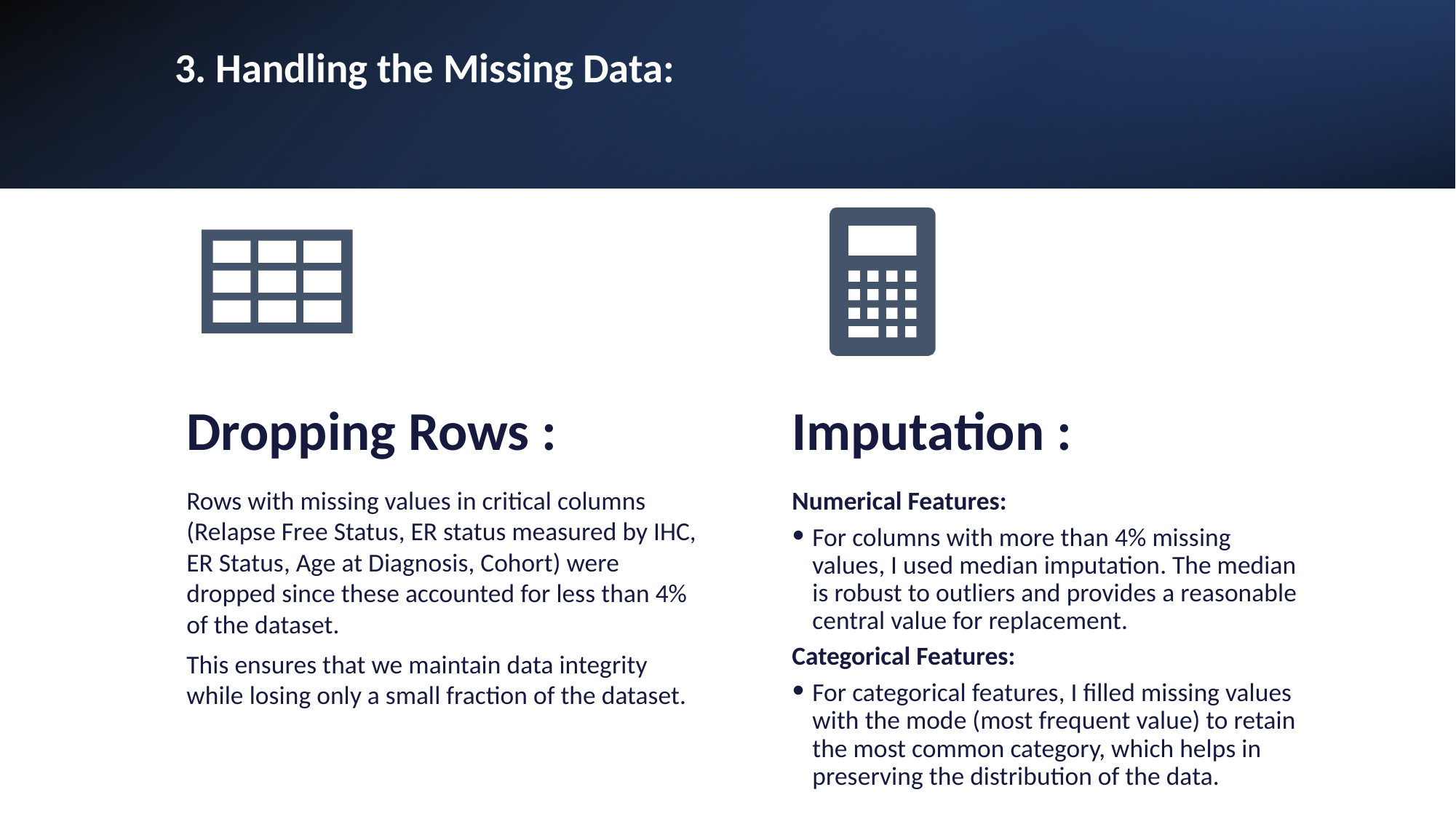

# 3. Handling the Missing Data:

Dropping Rows :

Imputation :

Rows with missing values in critical columns (Relapse Free Status, ER status measured by IHC, ER Status, Age at Diagnosis, Cohort) were dropped since these accounted for less than 4% of the dataset.
This ensures that we maintain data integrity while losing only a small fraction of the dataset.

Numerical Features:
For columns with more than 4% missing values, I used median imputation. The median is robust to outliers and provides a reasonable central value for replacement.
Categorical Features:
For categorical features, I filled missing values with the mode (most frequent value) to retain the most common category, which helps in preserving the distribution of the data.